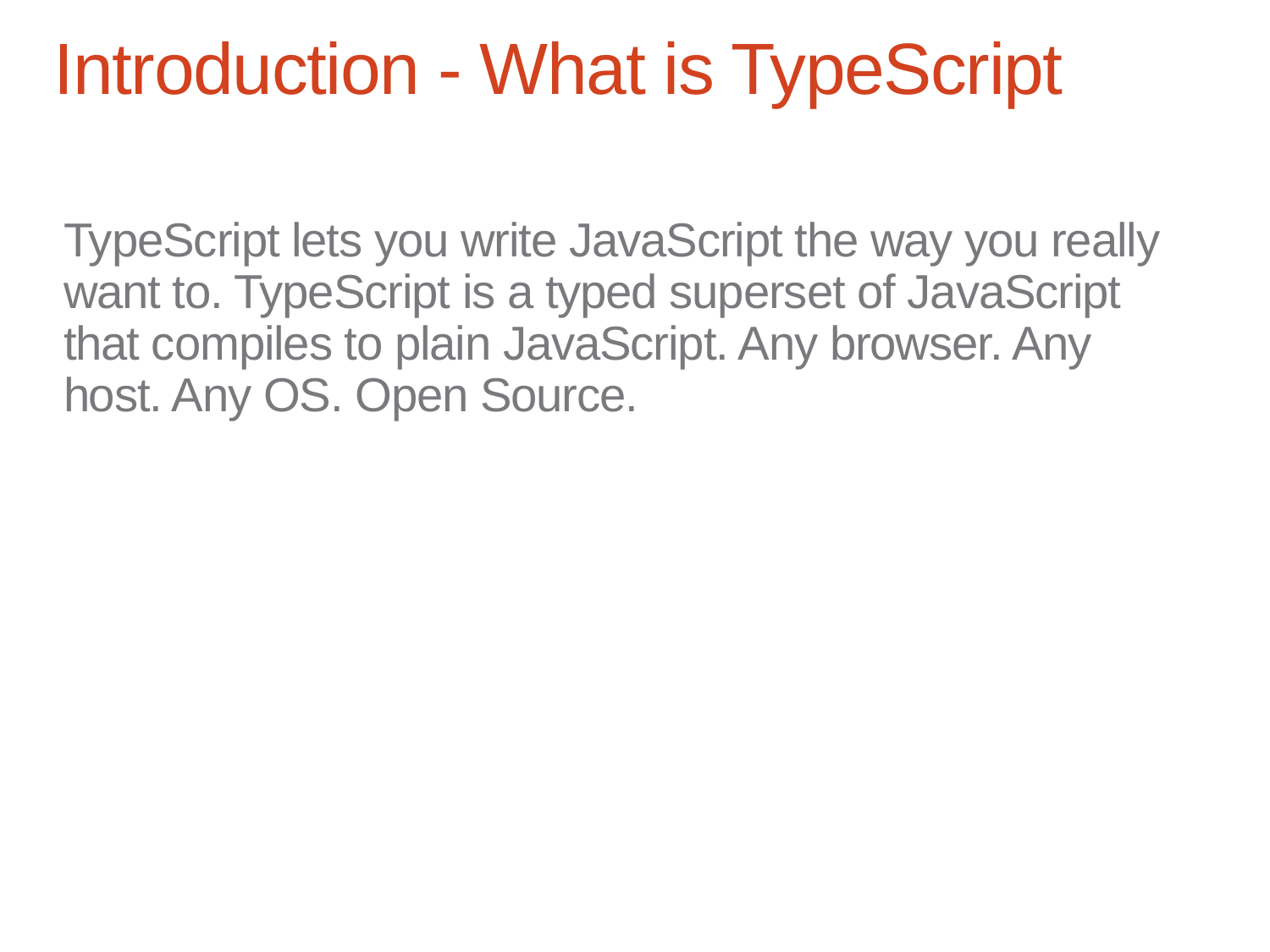

# Introduction - What is TypeScript
TypeScript lets you write JavaScript the way you really want to. TypeScript is a typed superset of JavaScript that compiles to plain JavaScript. Any browser. Any host. Any OS. Open Source.